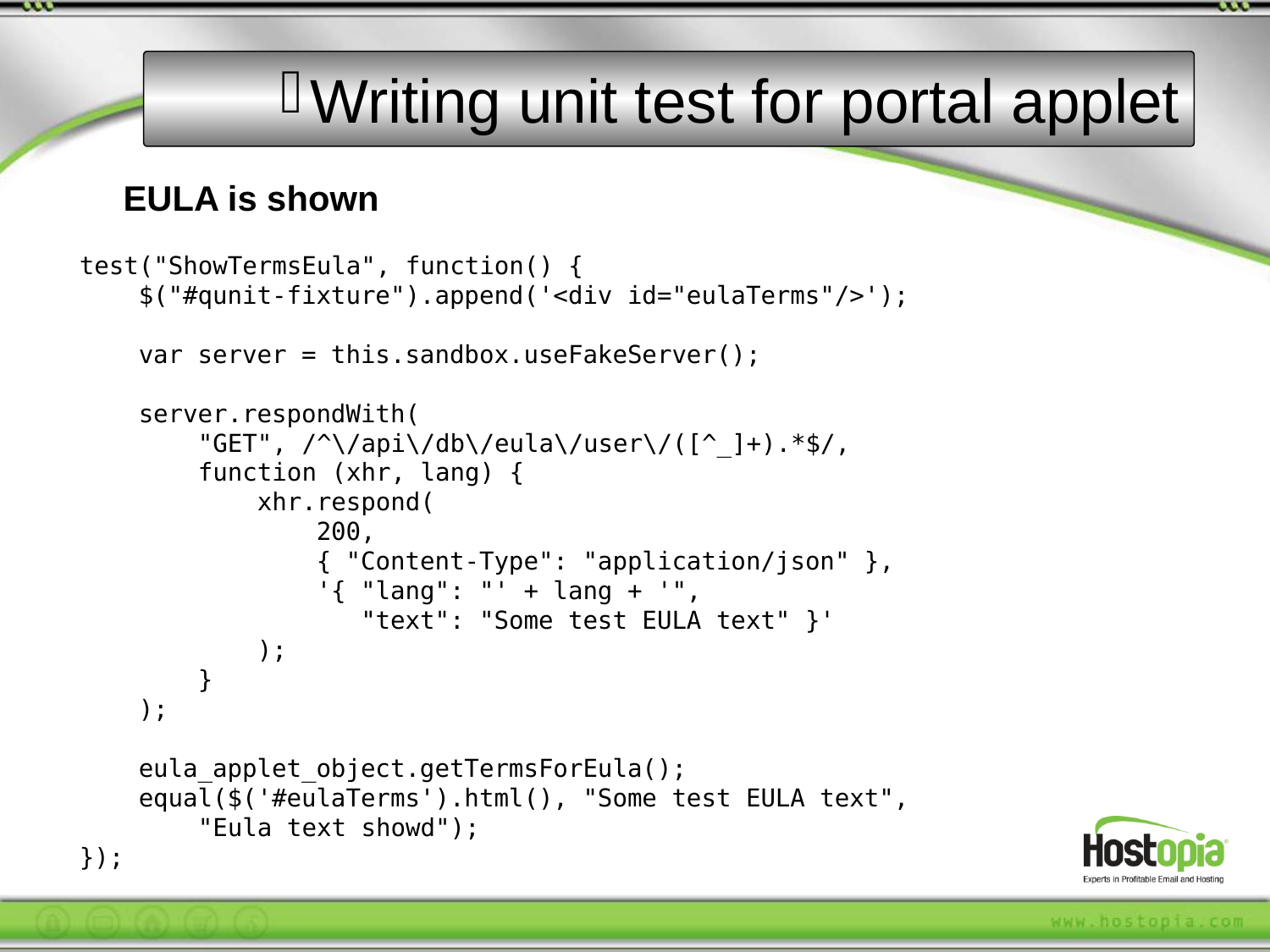

Writing unit test for portal applet
EULA is shown

test("ShowTermsEula", function() {
    $("#qunit-fixture").append('<div id="eulaTerms"/>');

    var server = this.sandbox.useFakeServer();

    server.respondWith(
        "GET", /^\/api\/db\/eula\/user\/([^_]+).*$/,
        function (xhr, lang) {
            xhr.respond(
                200,
                { "Content-Type": "application/json" },
                '{ "lang": "' + lang + '",
                   "text": "Some test EULA text" }'
            );
        }
    );

    eula_applet_object.getTermsForEula();
    equal($('#eulaTerms').html(), "Some test EULA text",
        "Eula text showd");
});